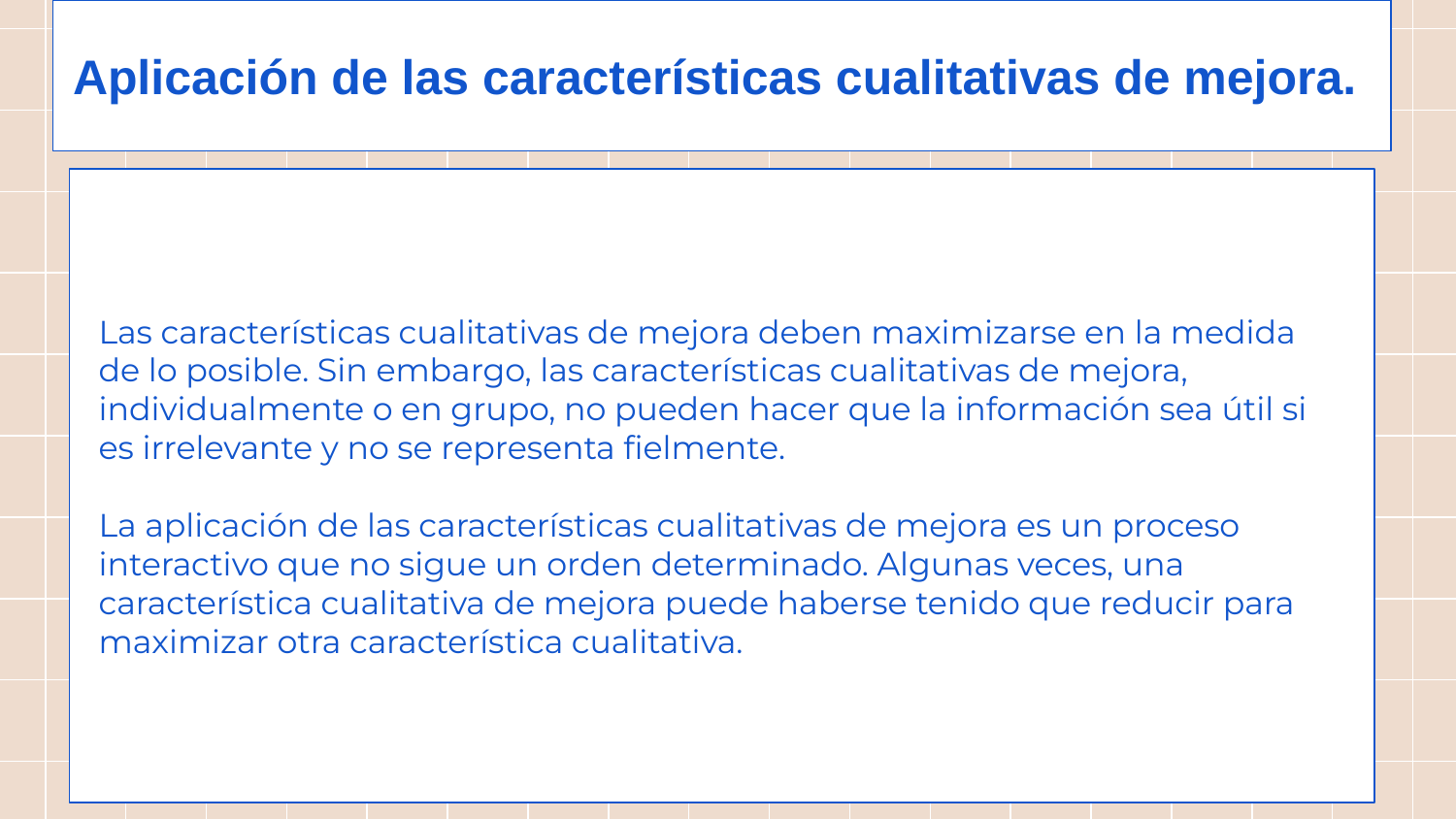

# Aplicación de las características cualitativas de mejora.
Las características cualitativas de mejora deben maximizarse en la medida de lo posible. Sin embargo, las características cualitativas de mejora, individualmente o en grupo, no pueden hacer que la información sea útil si es irrelevante y no se representa fielmente.

La aplicación de las características cualitativas de mejora es un proceso interactivo que no sigue un orden determinado. Algunas veces, una característica cualitativa de mejora puede haberse tenido que reducir para maximizar otra característica cualitativa.